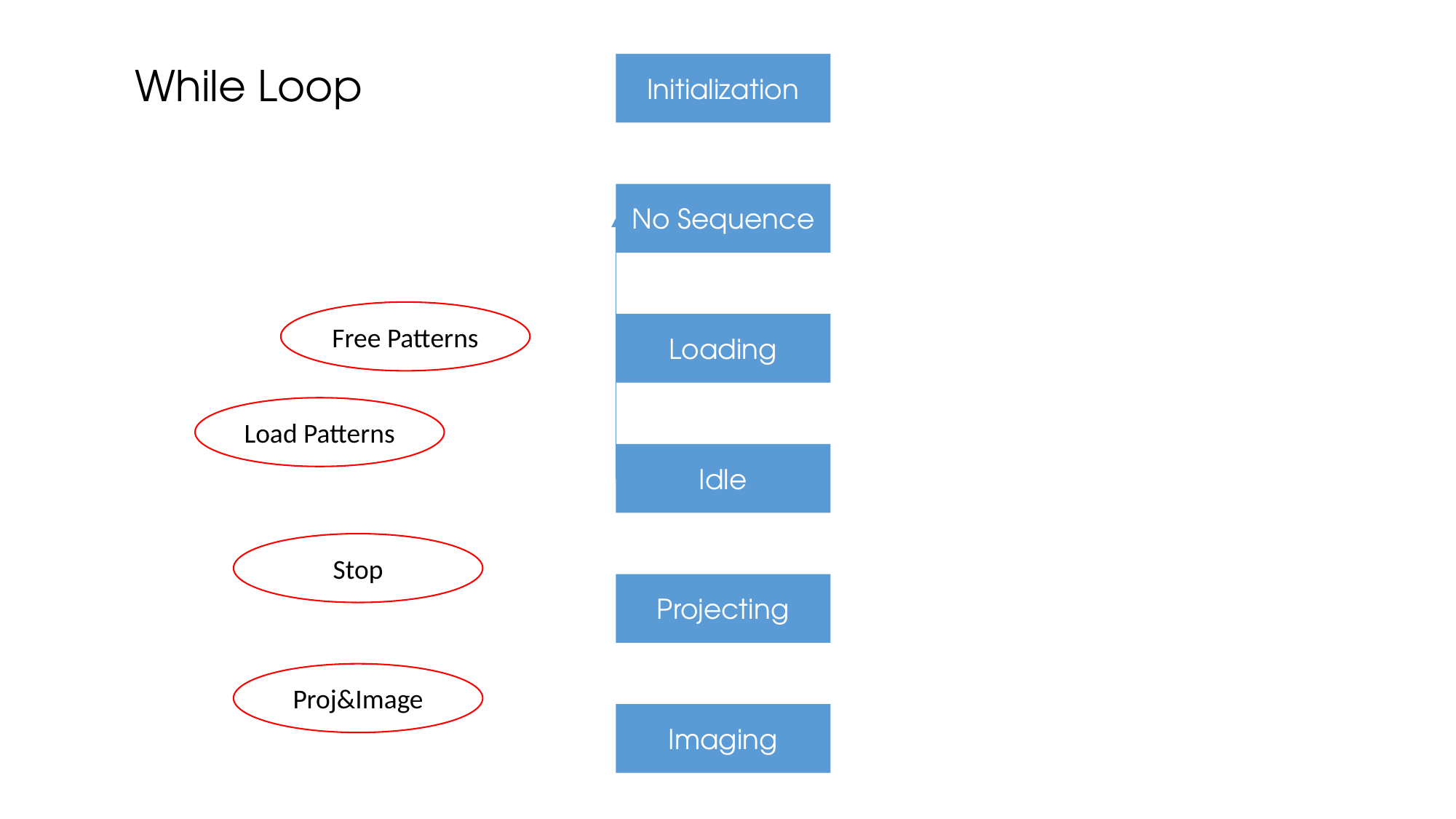

While Loop
Initialization
No Sequence
Free Patterns
Loading
Load Patterns
Idle
Stop
Projecting
Proj&Image
Imaging